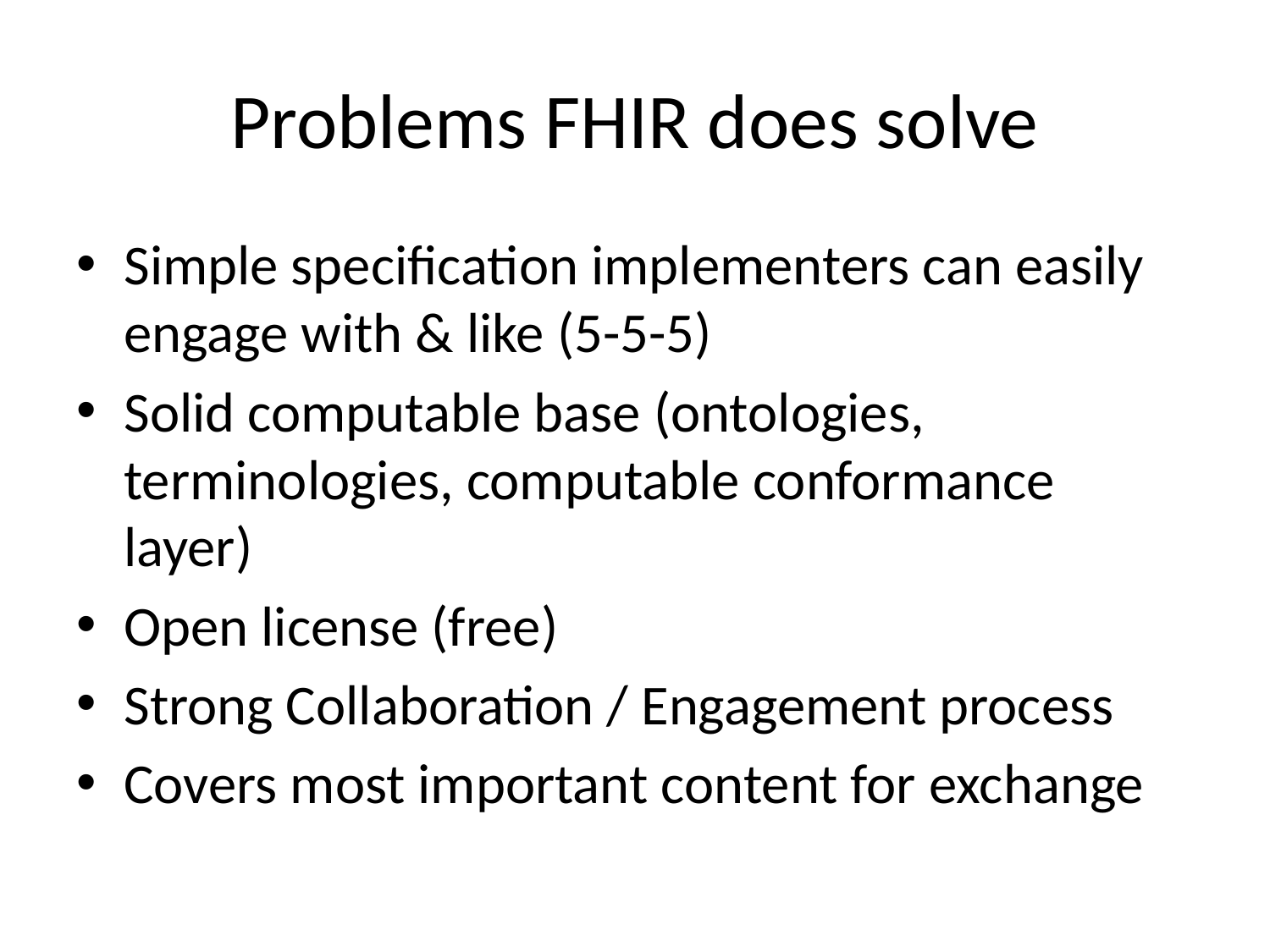

# Problems FHIR does solve
Simple specification implementers can easily engage with & like (5-5-5)
Solid computable base (ontologies, terminologies, computable conformance layer)
Open license (free)
Strong Collaboration / Engagement process
Covers most important content for exchange